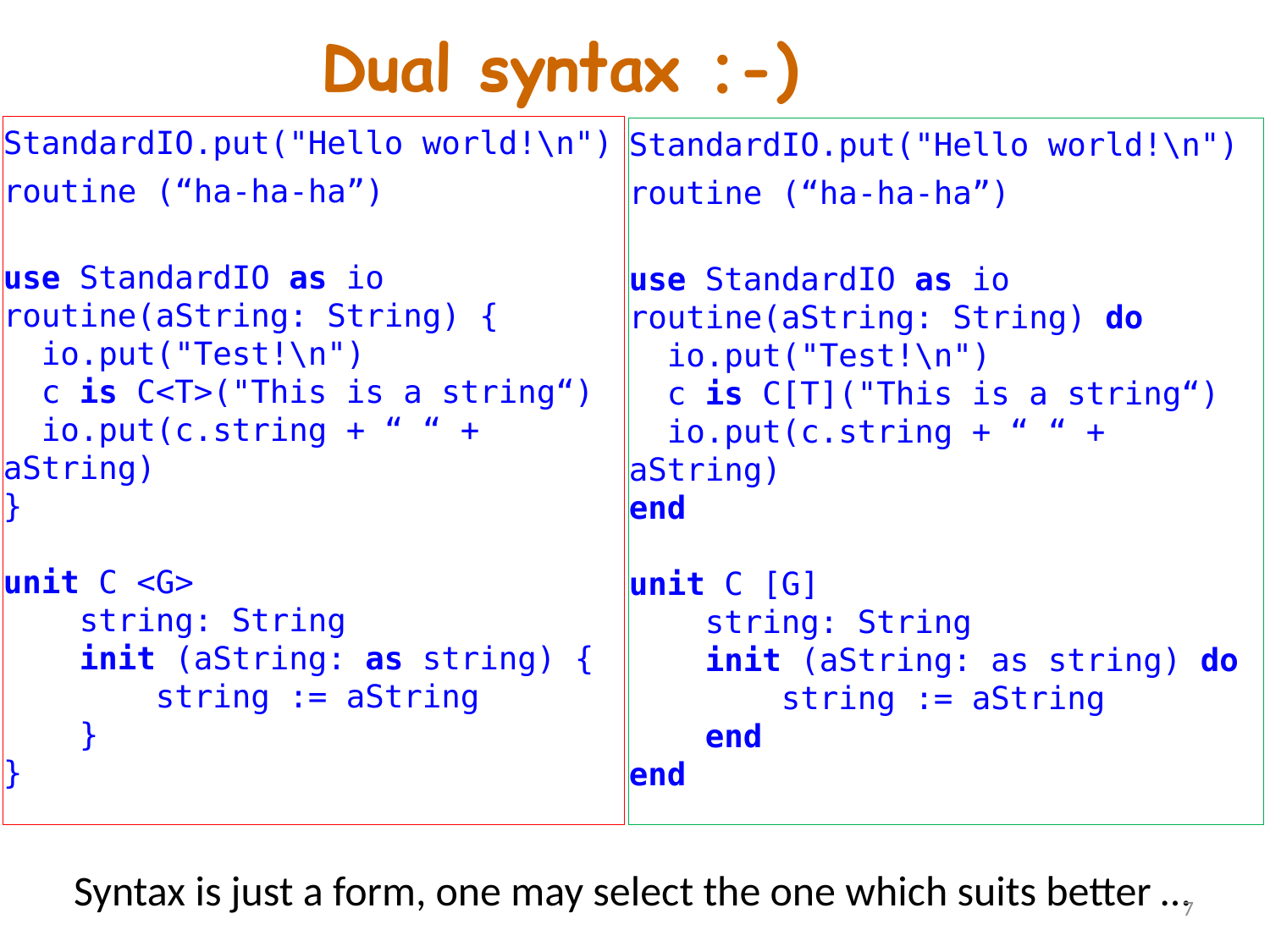

Dual syntax :-)
StandardIO.put("Hello world!\n")
routine (“ha-ha-ha”)
use StandardIO as io
routine(aString: String) {
  io.put("Test!\n")
  c is C<T>("This is a string“)
  io.put(c.string + “ “ + aString)
}
unit C <G>
    string: String
    init (aString: as string) {
        string := aString
    }
}
StandardIO.put("Hello world!\n")
routine (“ha-ha-ha”)
use StandardIO as io
routine(aString: String) do
  io.put("Test!\n")
  c is C[T]("This is a string“)
  io.put(c.string + “ “ + aString)
end
unit C [G]
    string: String
    init (aString: as string) do
        string := aString
    end
end
Syntax is just a form, one may select the one which suits better …
7